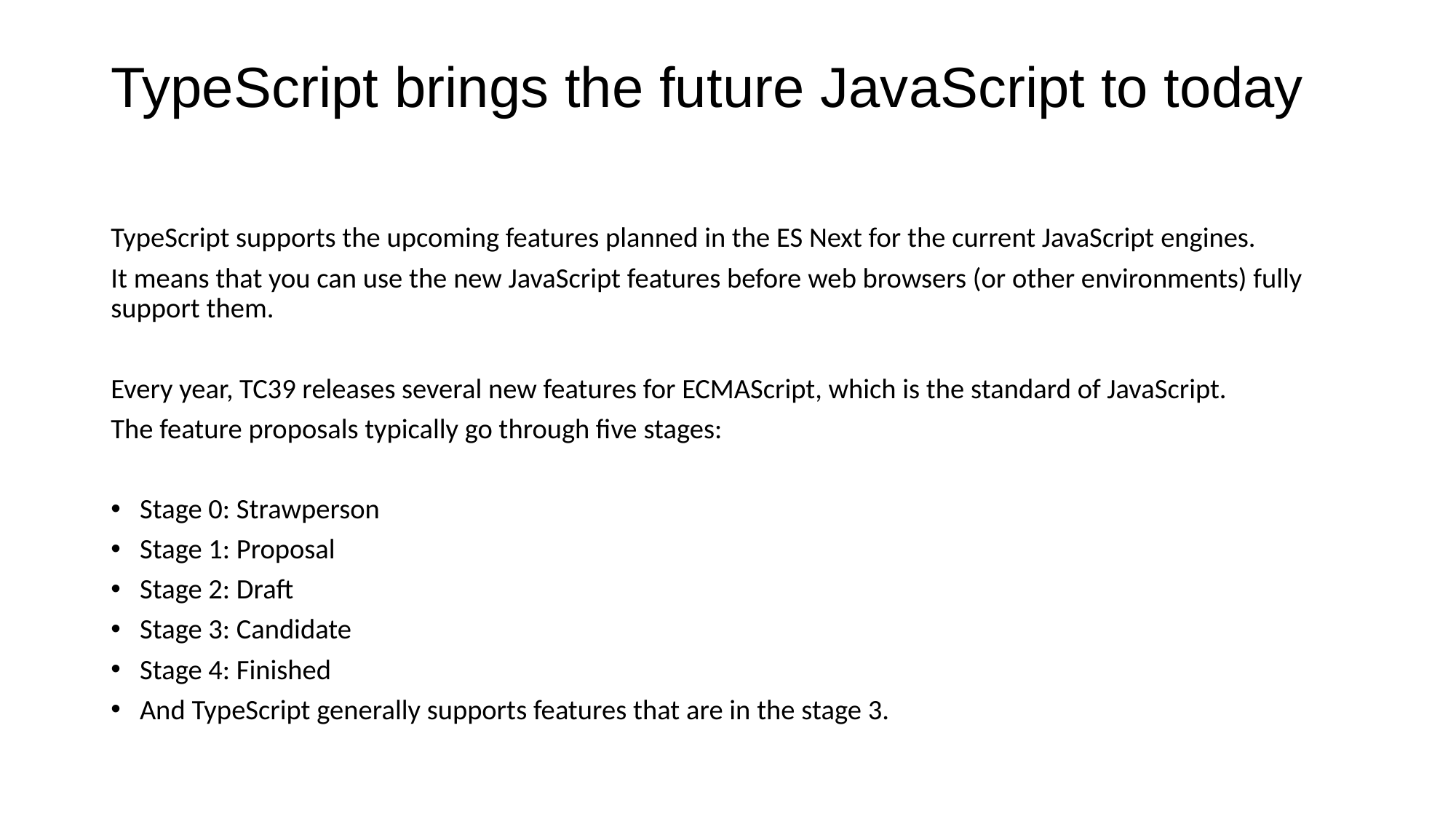

# TypeScript brings the future JavaScript to today
TypeScript supports the upcoming features planned in the ES Next for the current JavaScript engines.
It means that you can use the new JavaScript features before web browsers (or other environments) fully support them.

Every year, TC39 releases several new features for ECMAScript, which is the standard of JavaScript.
The feature proposals typically go through five stages:

Stage 0: Strawperson
Stage 1: Proposal
Stage 2: Draft
Stage 3: Candidate
Stage 4: Finished
And TypeScript generally supports features that are in the stage 3.